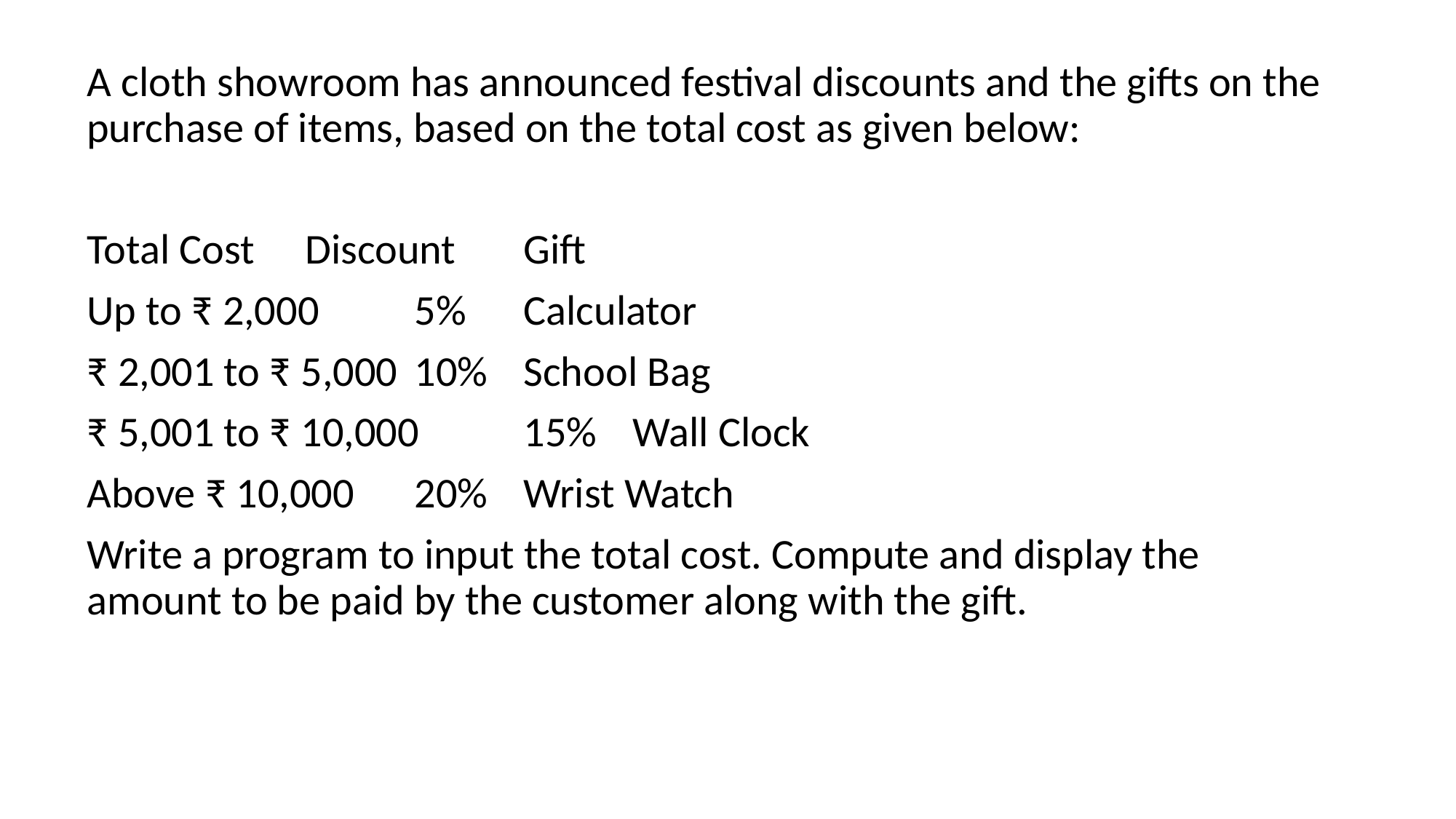

A cloth showroom has announced festival discounts and the gifts on the purchase of items, based on the total cost as given below:

Total Cost	Discount	Gift
Up to ₹ 2,000	5%	Calculator
₹ 2,001 to ₹ 5,000	10%	School Bag
₹ 5,001 to ₹ 10,000	15%	Wall Clock
Above ₹ 10,000	20%	Wrist Watch
Write a program to input the total cost. Compute and display the amount to be paid by the customer along with the gift.